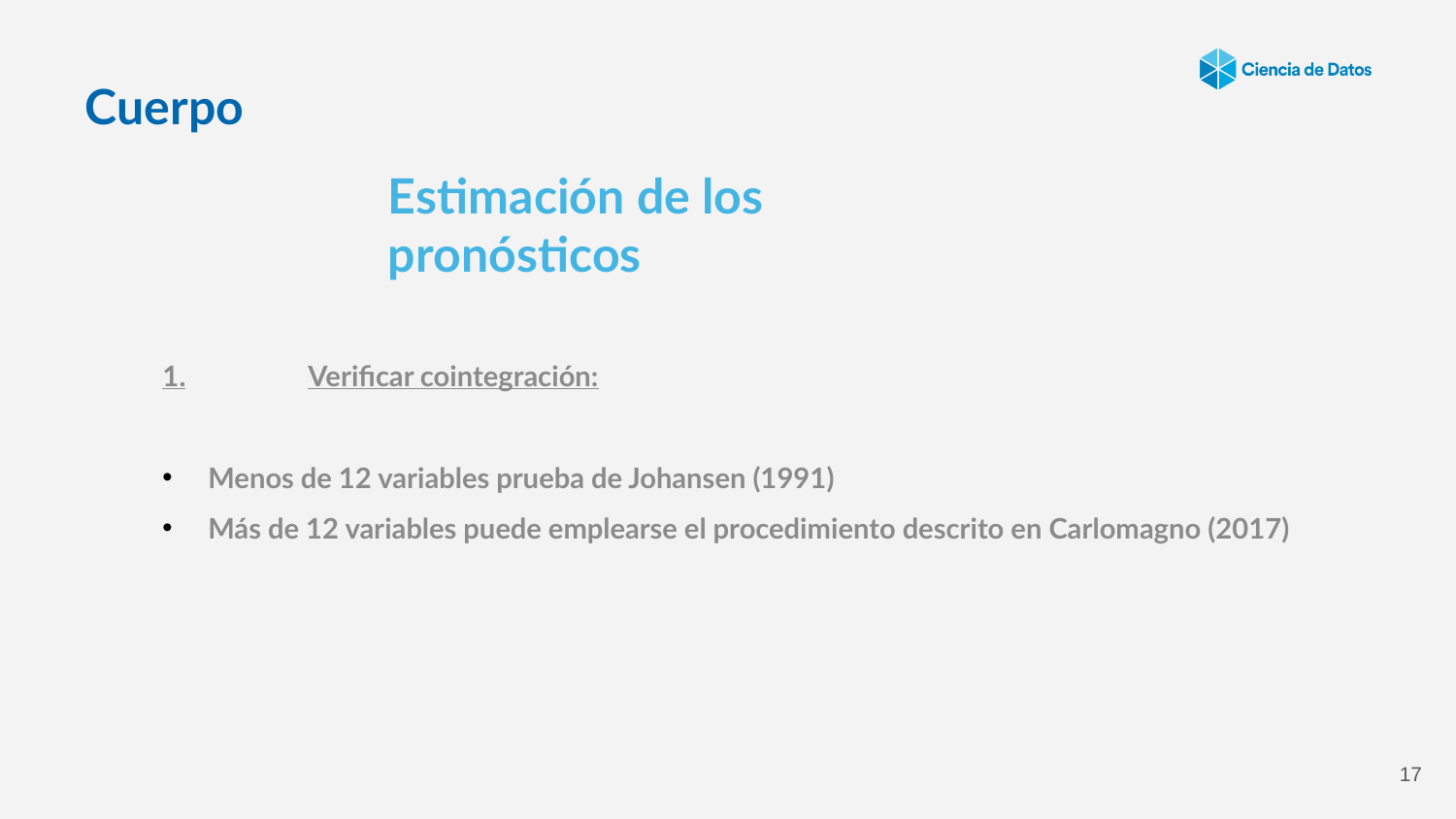

Cuerpo
Estimación de los pronósticos
1.	Verificar cointegración:

Menos de 12 variables prueba de Johansen (1991)
Más de 12 variables puede emplearse el procedimiento descrito en Carlomagno (2017)

17